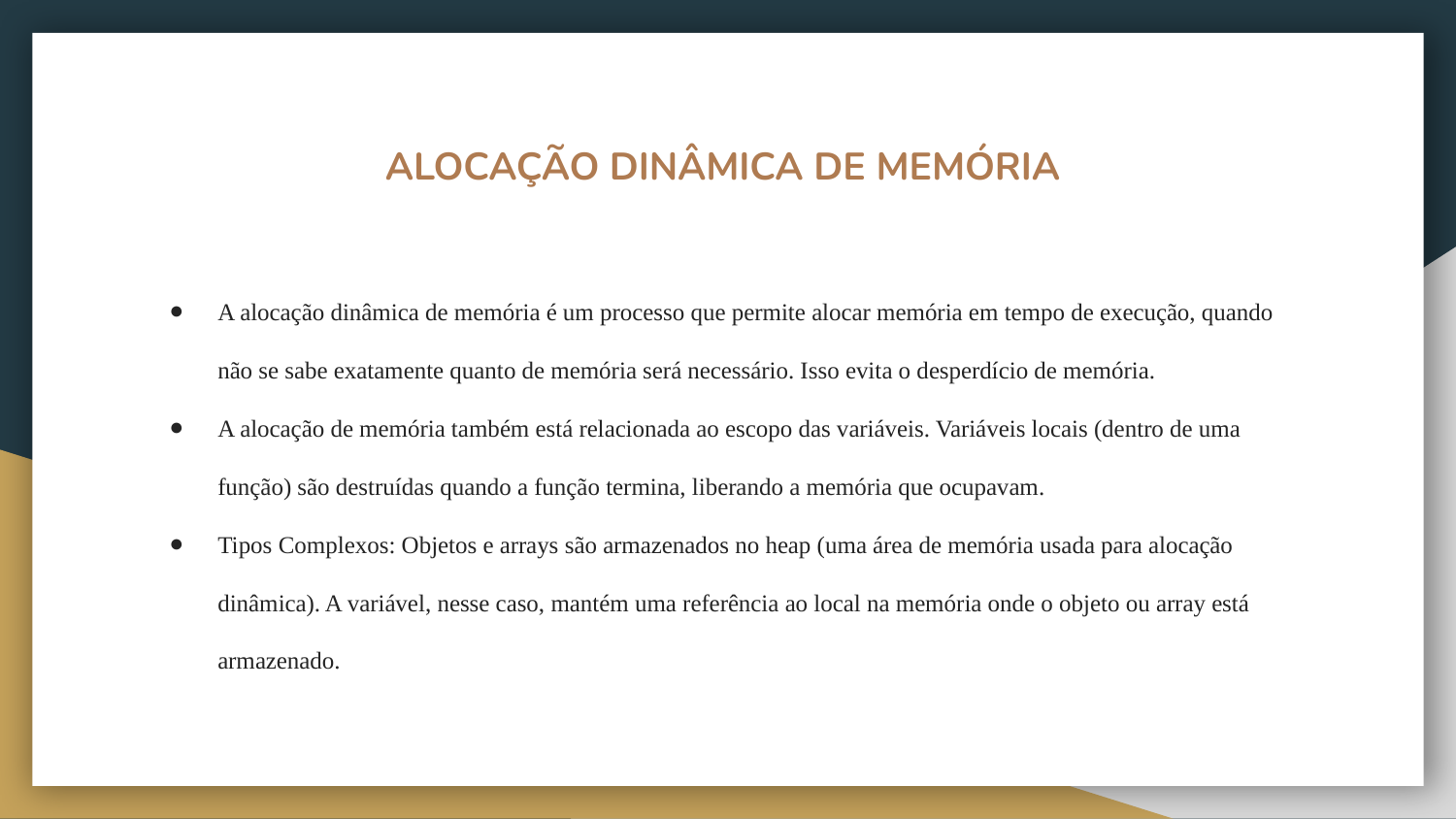

# ALOCAÇÃO DINÂMICA DE MEMÓRIA

A alocação dinâmica de memória é um processo que permite alocar memória em tempo de execução, quando não se sabe exatamente quanto de memória será necessário. Isso evita o desperdício de memória.
A alocação de memória também está relacionada ao escopo das variáveis. Variáveis locais (dentro de uma função) são destruídas quando a função termina, liberando a memória que ocupavam.
Tipos Complexos: Objetos e arrays são armazenados no heap (uma área de memória usada para alocação dinâmica). A variável, nesse caso, mantém uma referência ao local na memória onde o objeto ou array está armazenado.